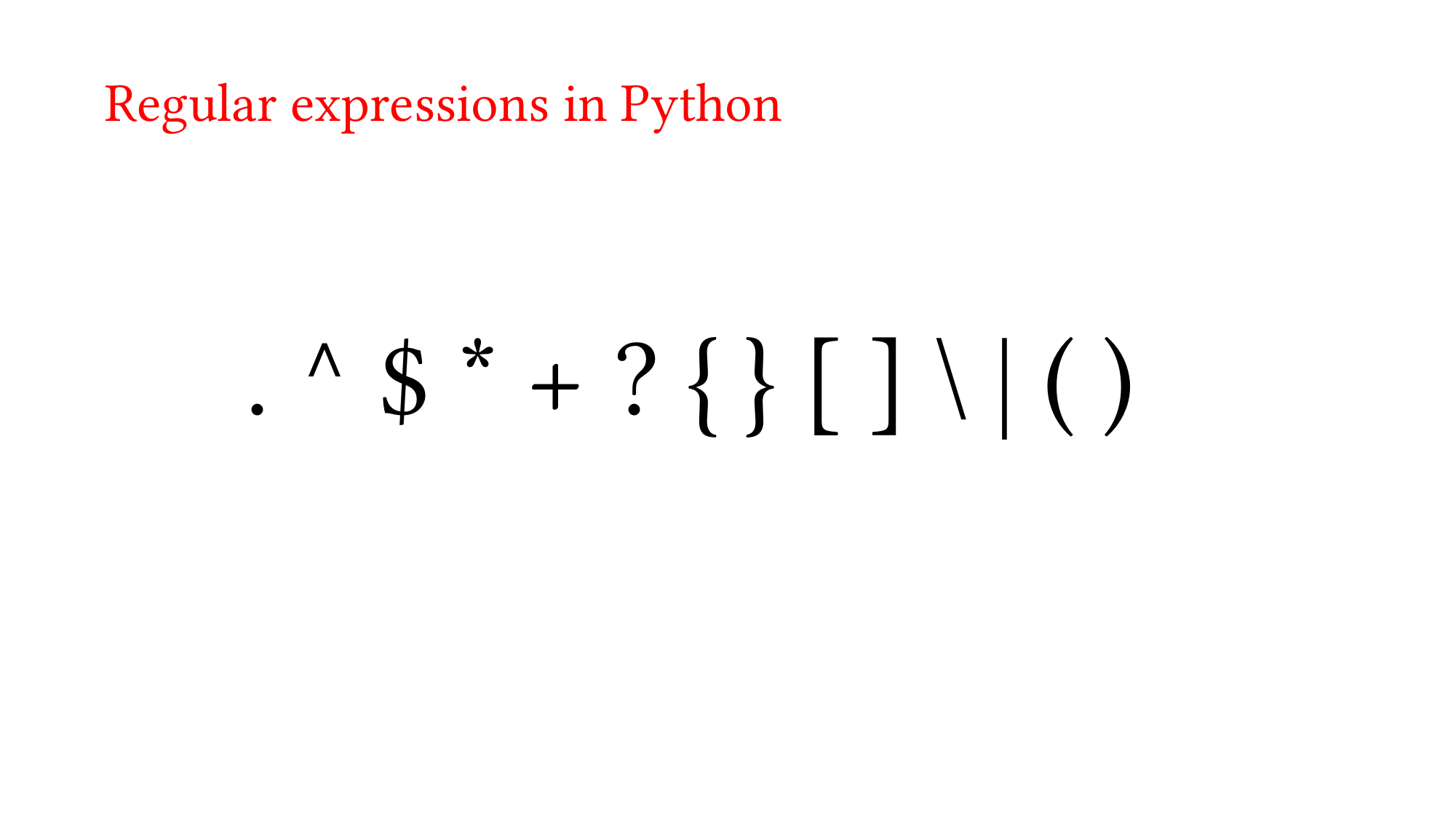

Regular expressions in Python

. ^ $ * + ? { } [ ] \ | ( )